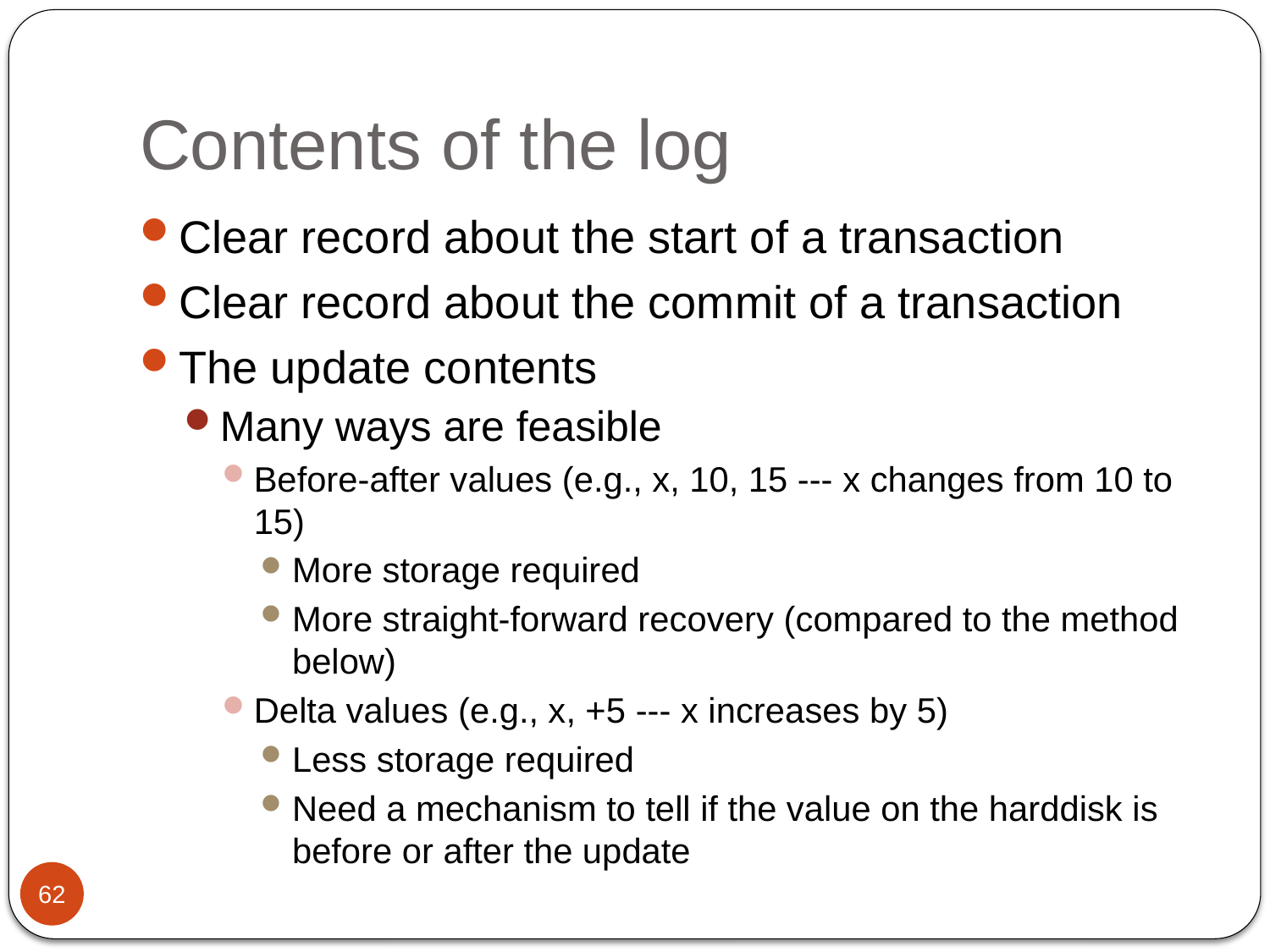

# Contents of the log
Clear record about the start of a transaction
Clear record about the commit of a transaction
The update contents
Many ways are feasible
Before-after values (e.g., x, 10, 15 --- x changes from 10 to 15)
More storage required
More straight-forward recovery (compared to the method below)
Delta values (e.g., x, +5 --- x increases by 5)
Less storage required
Need a mechanism to tell if the value on the harddisk is before or after the update
62